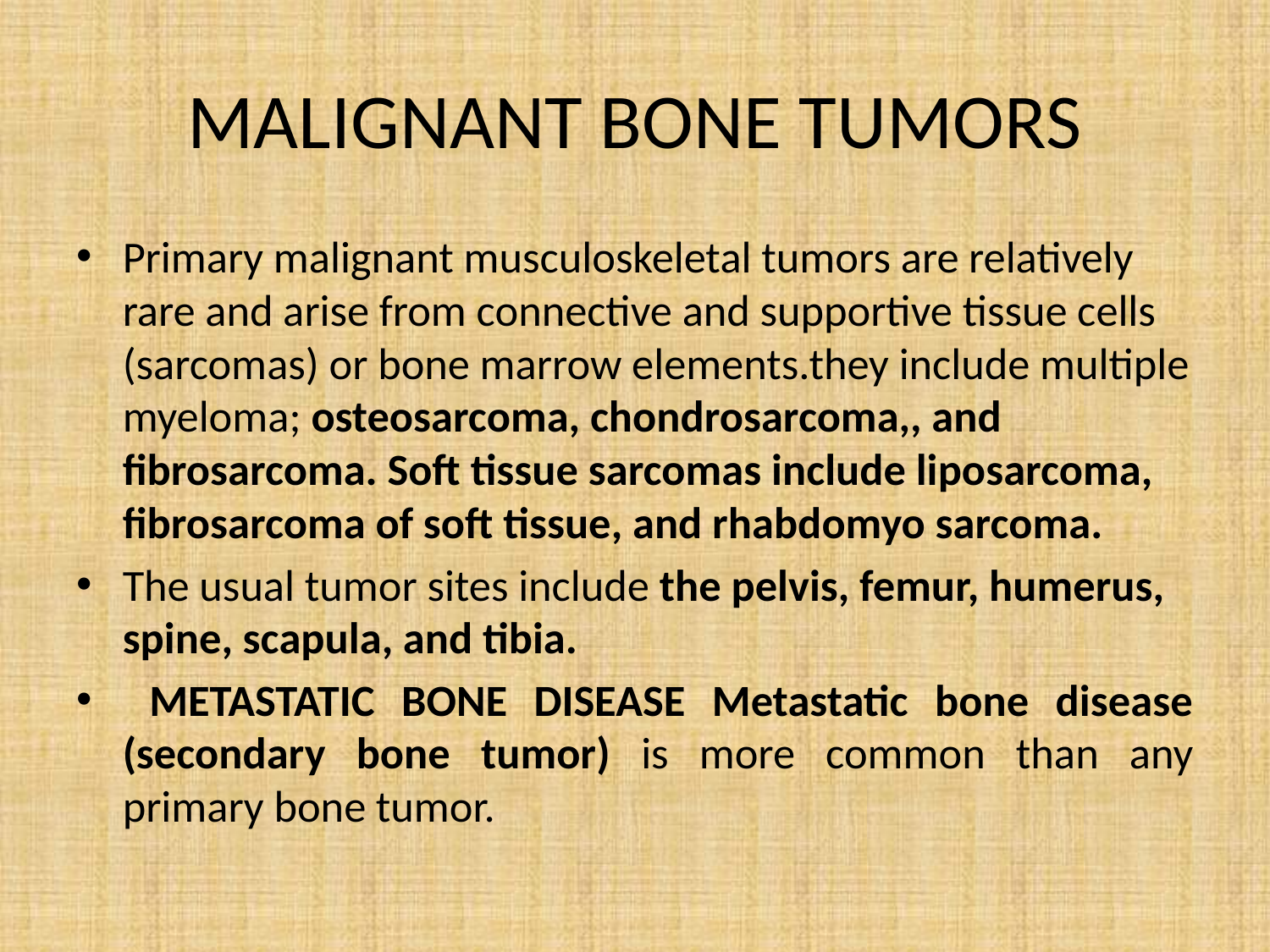

# MALIGNANT BONE TUMORS
Primary malignant musculoskeletal tumors are relatively rare and arise from connective and supportive tissue cells (sarcomas) or bone marrow elements.they include multiple myeloma; osteosarcoma, chondrosarcoma,, and ﬁbrosarcoma. Soft tissue sarcomas include liposarcoma, ﬁbrosarcoma of soft tissue, and rhabdomyo sarcoma.
The usual tumor sites include the pelvis, femur, humerus, spine, scapula, and tibia.
 METASTATIC BONE DISEASE Metastatic bone disease (secondary bone tumor) is more common than any primary bone tumor.